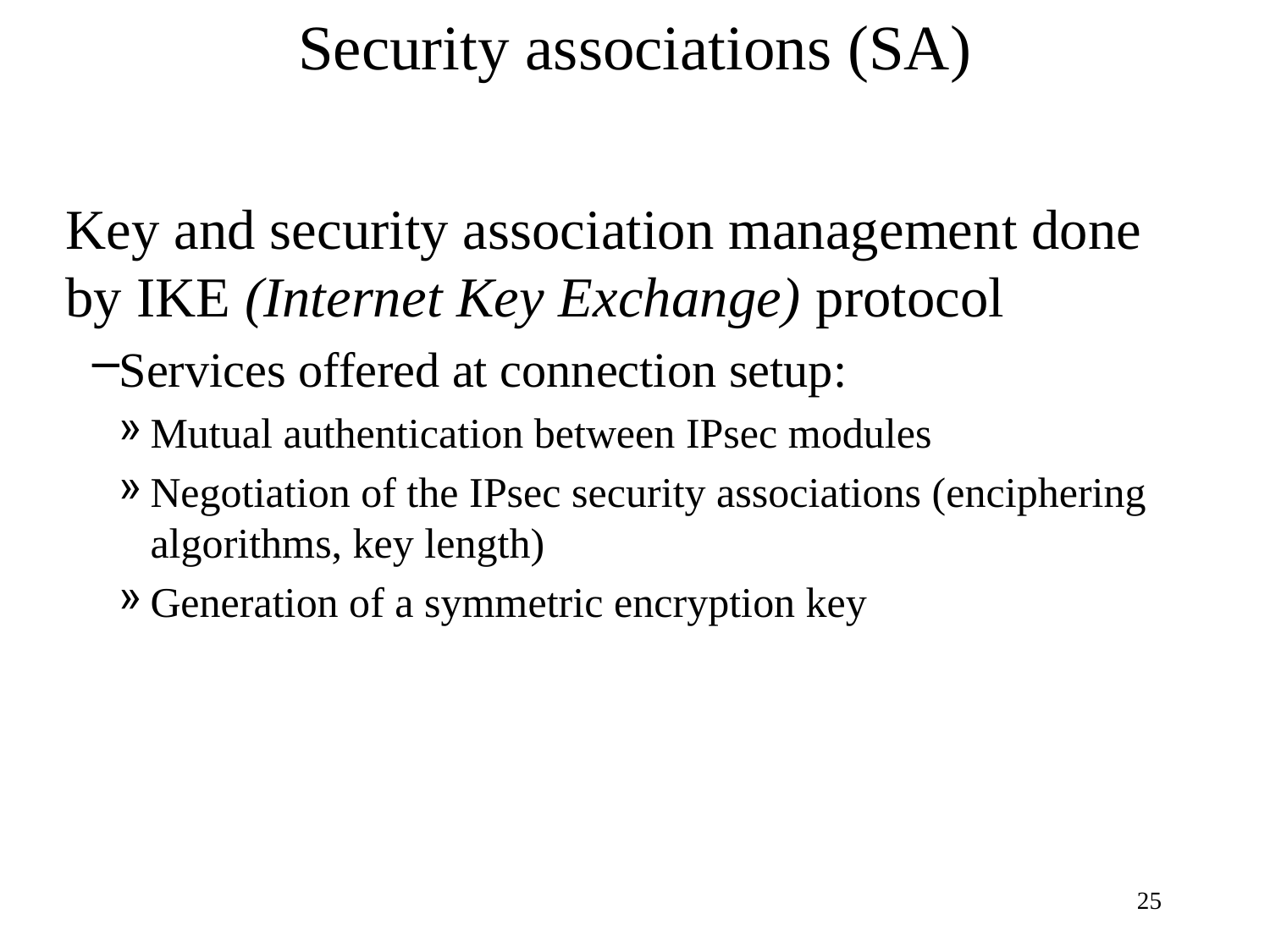

Security associations (SA)
Key and security association management done by IKE (Internet Key Exchange) protocol
Services offered at connection setup:
Mutual authentication between IPsec modules
Negotiation of the IPsec security associations (enciphering algorithms, key length)
Generation of a symmetric encryption key
25